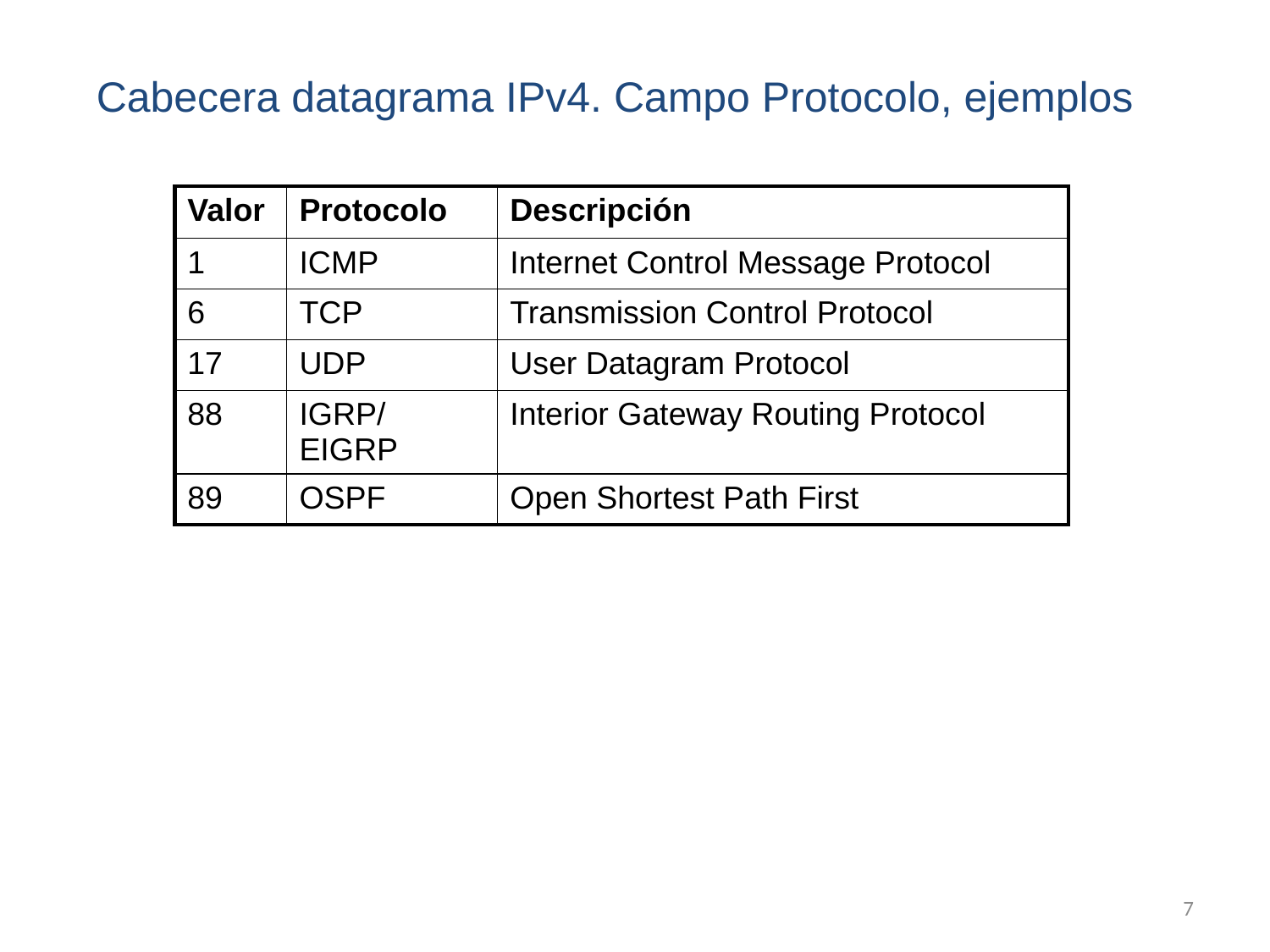

Cabecera datagrama IPv4. Campo Protocolo, ejemplos
| Valor | Protocolo | Descripción |
| --- | --- | --- |
| 1 | ICMP | Internet Control Message Protocol |
| 6 | TCP | Transmission Control Protocol |
| 17 | UDP | User Datagram Protocol |
| 88 | IGRP/EIGRP | Interior Gateway Routing Protocol |
| 89 | OSPF | Open Shortest Path First |
7